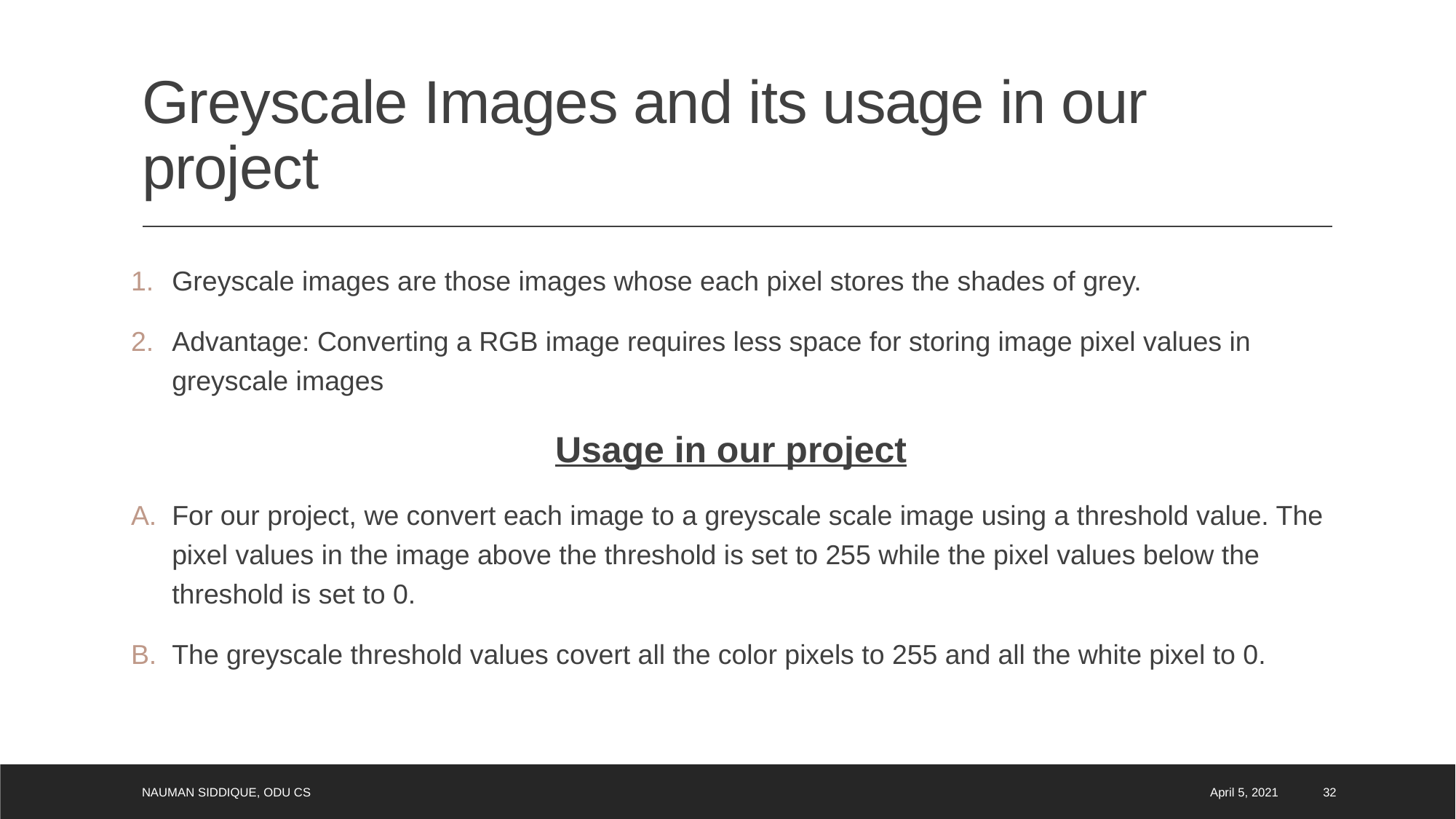

# Greyscale Images and its usage in our project
Greyscale images are those images whose each pixel stores the shades of grey.
Advantage: Converting a RGB image requires less space for storing image pixel values in greyscale images
Usage in our project
For our project, we convert each image to a greyscale scale image using a threshold value. The pixel values in the image above the threshold is set to 255 while the pixel values below the threshold is set to 0.
The greyscale threshold values covert all the color pixels to 255 and all the white pixel to 0.

Nauman Siddique, ODU CS
April 5, 2021
32